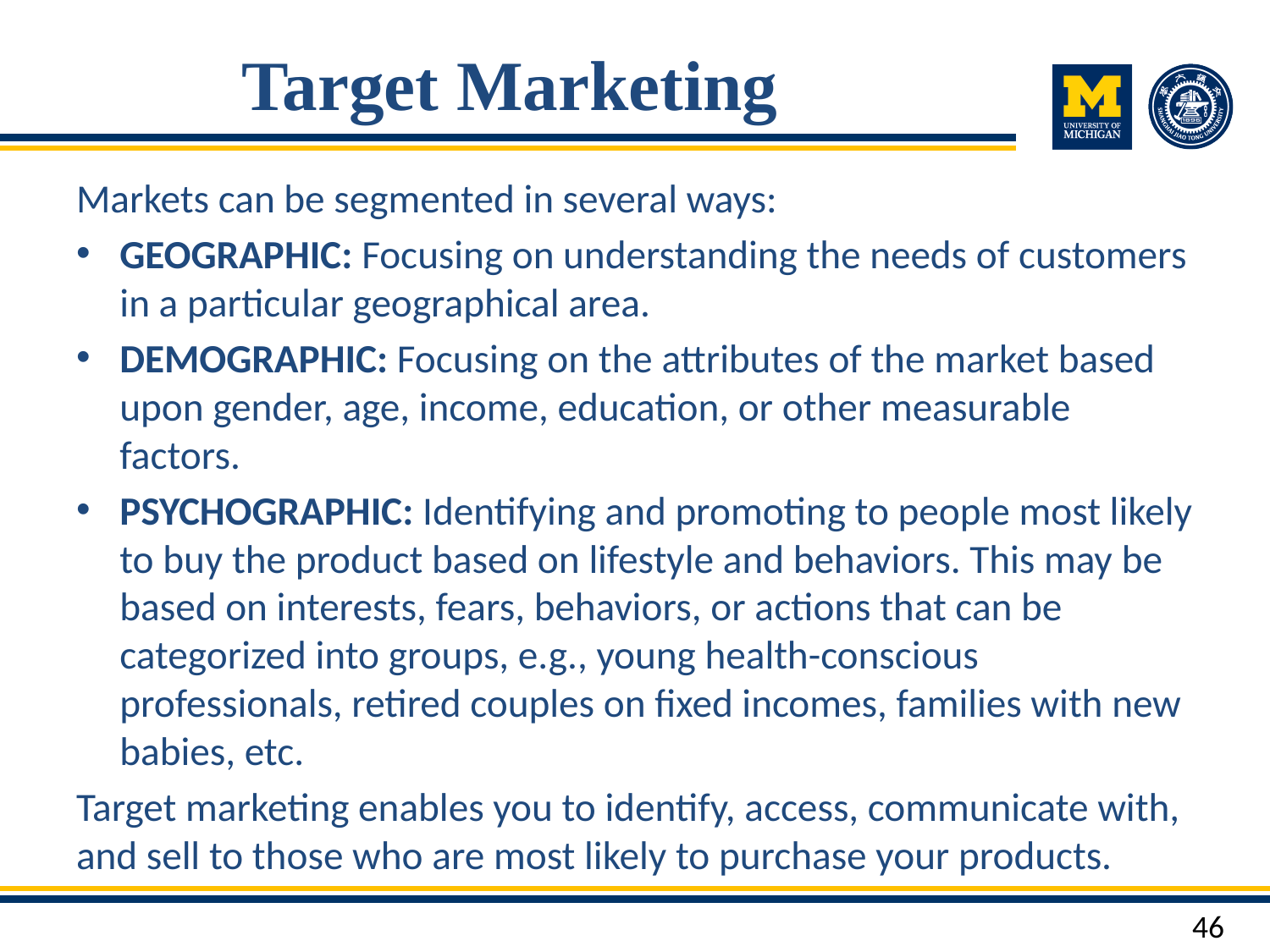

# Target Marketing
Markets can be segmented in several ways:
GEOGRAPHIC: Focusing on understanding the needs of customers in a particular geographical area.
DEMOGRAPHIC: Focusing on the attributes of the market based upon gender, age, income, education, or other measurable factors.
PSYCHOGRAPHIC: Identifying and promoting to people most likely to buy the product based on lifestyle and behaviors. This may be based on interests, fears, behaviors, or actions that can be categorized into groups, e.g., young health-conscious professionals, retired couples on fixed incomes, families with new babies, etc.
Target marketing enables you to identify, access, communicate with, and sell to those who are most likely to purchase your products.